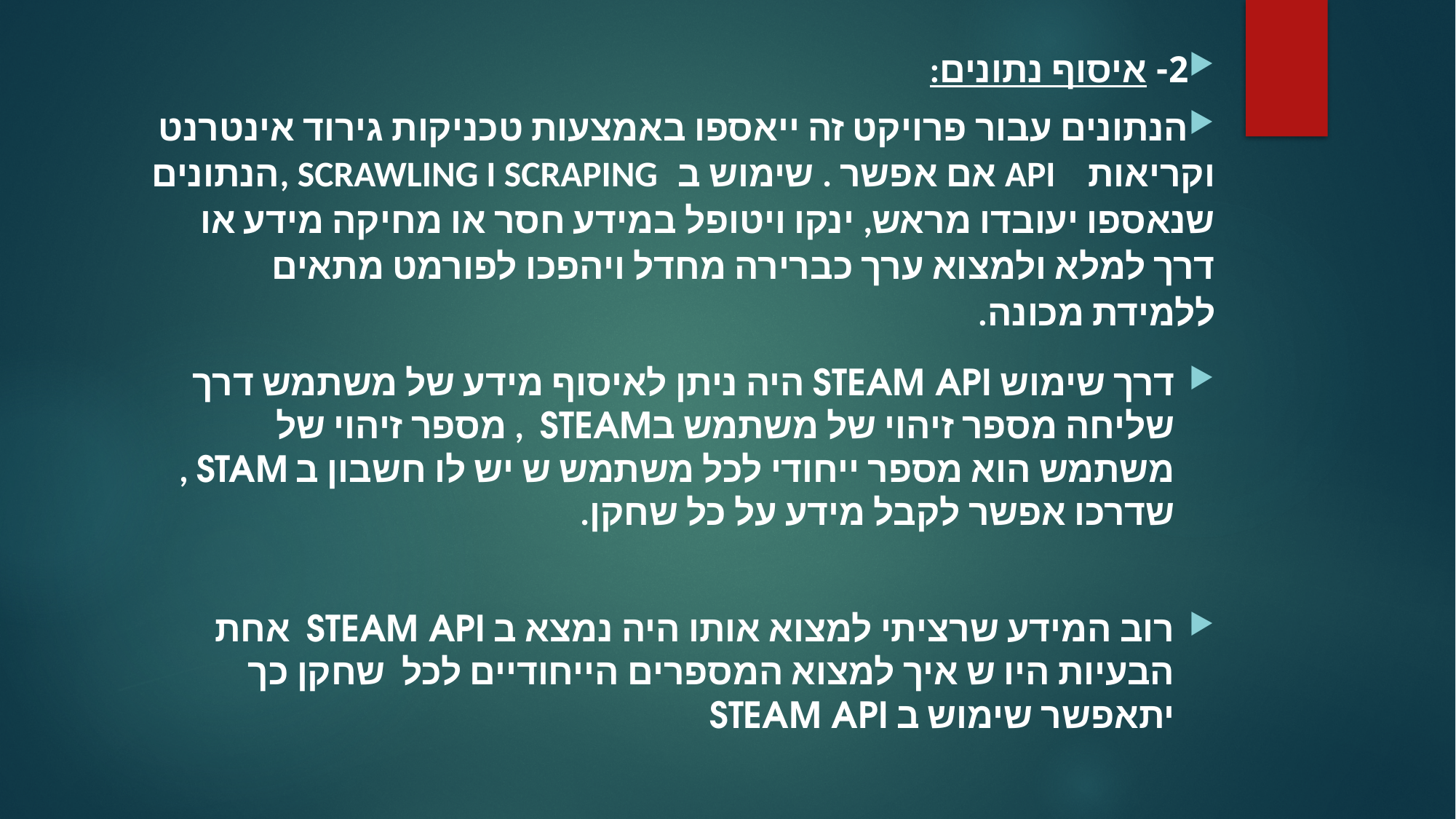

2- איסוף נתונים:
הנתונים עבור פרויקט זה ייאספו באמצעות טכניקות גירוד אינטרנט וקריאות    API אם אפשר . שימוש ב  SCRAWLING I SCRAPING ,הנתונים שנאספו יעובדו מראש, ינקו ויטופל במידע חסר או מחיקה מידע או דרך למלא ולמצוא ערך כברירה מחדל ויהפכו לפורמט מתאים ללמידת מכונה.
דרך שימוש STEAM API היה ניתן לאיסוף מידע של משתמש דרך שליחה מספר זיהוי של משתמש בSTEAM  , מספר זיהוי של משתמש הוא מספר ייחודי לכל משתמש ש יש לו חשבון ב STAM , שדרכו אפשר לקבל מידע על כל שחקן.

רוב המידע שרציתי למצוא אותו היה נמצא ב STEAM API  אחת הבעיות היו ש איך למצוא המספרים הייחודיים לכל  שחקן כך יתאפשר שימוש ב STEAM API